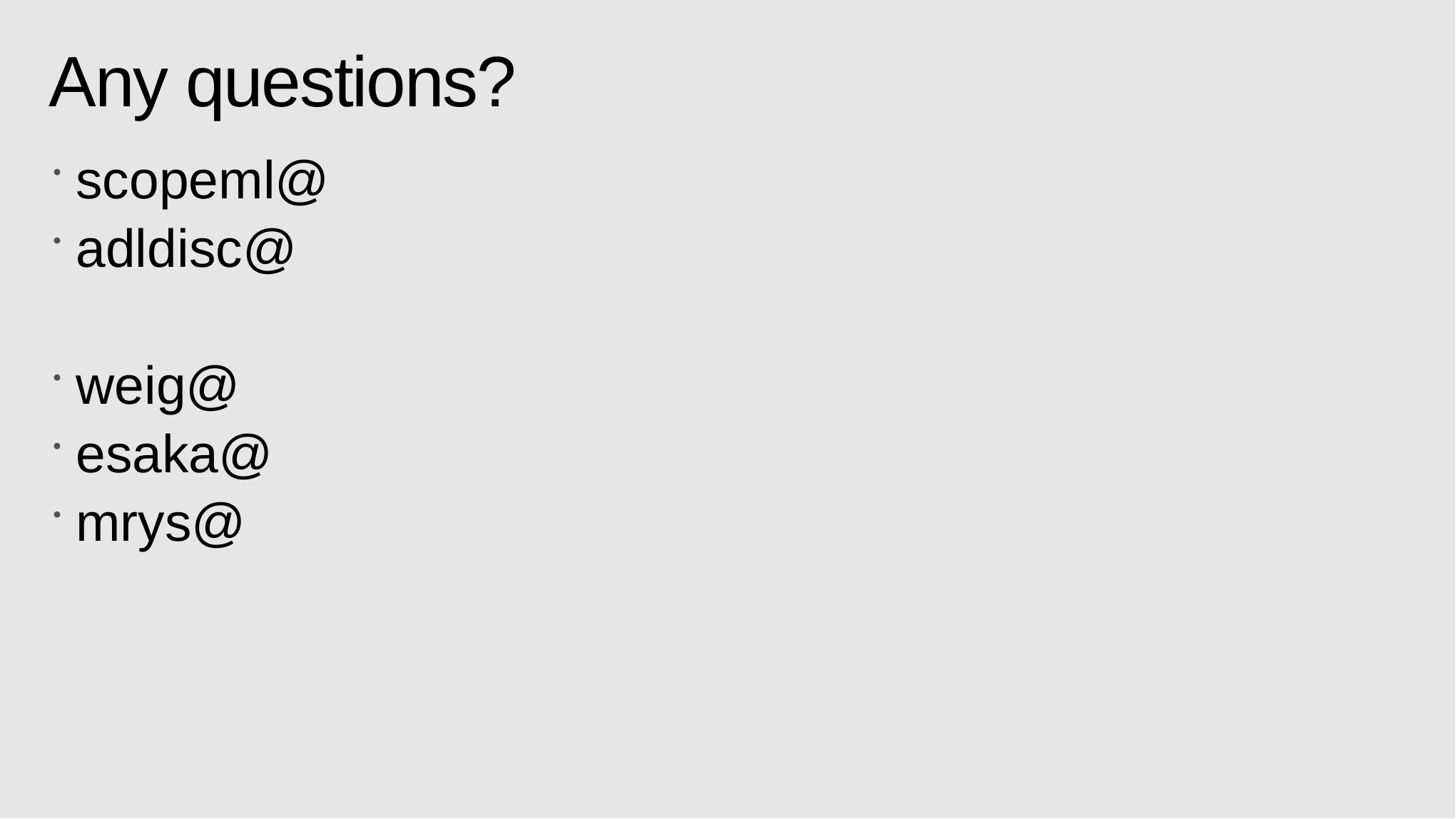

# Any questions?
scopeml@
adldisc@

weig@
esaka@
mrys@